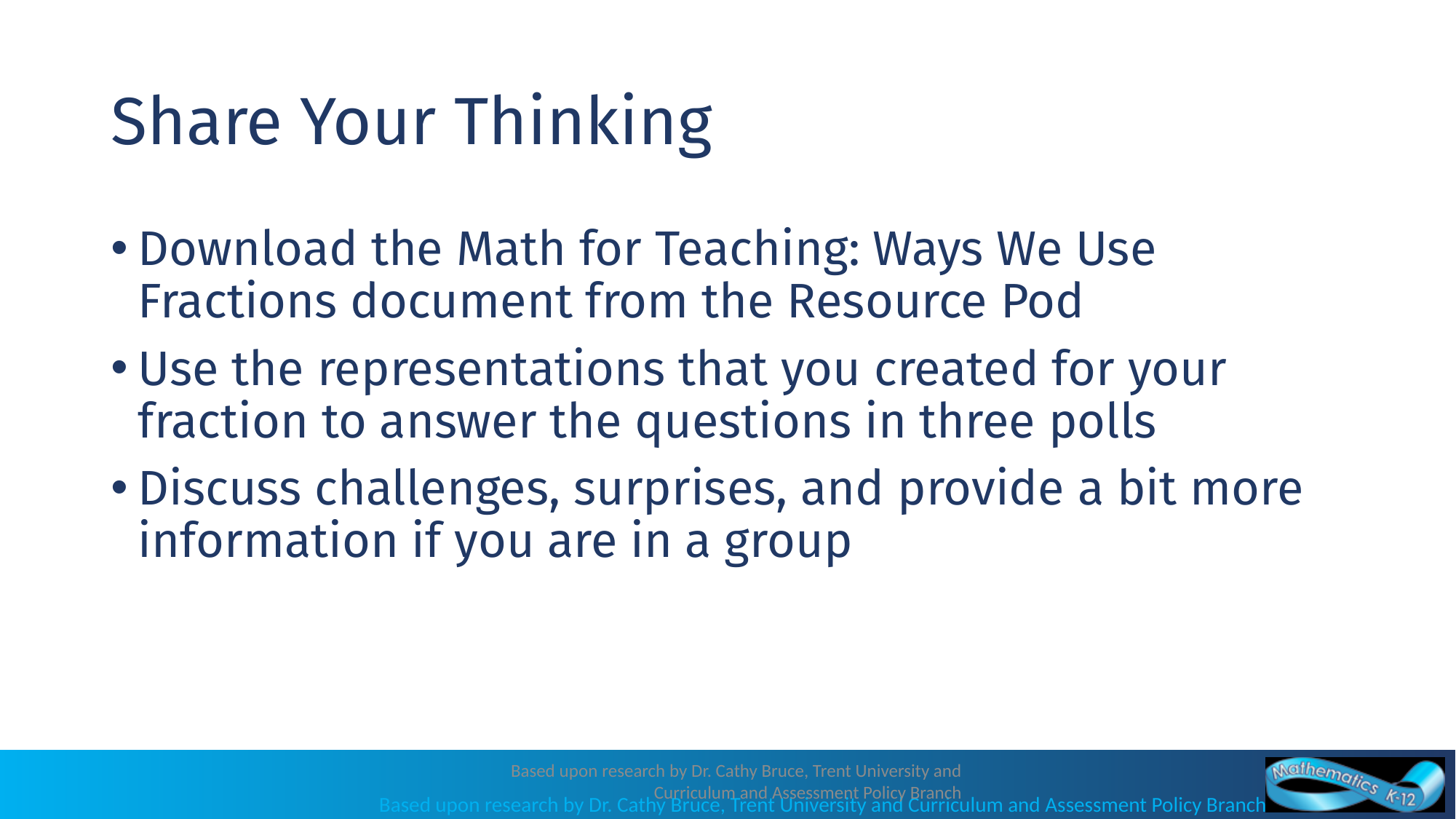

Based upon research by Dr. Cathy Bruce, Trent University and Curriculum and Assessment Policy Branch
# Share Your Thinking
Download the Math for Teaching: Ways We Use Fractions document from the Resource Pod
Use the representations that you created for your fraction to answer the questions in three polls
Discuss challenges, surprises, and provide a bit more information if you are in a group